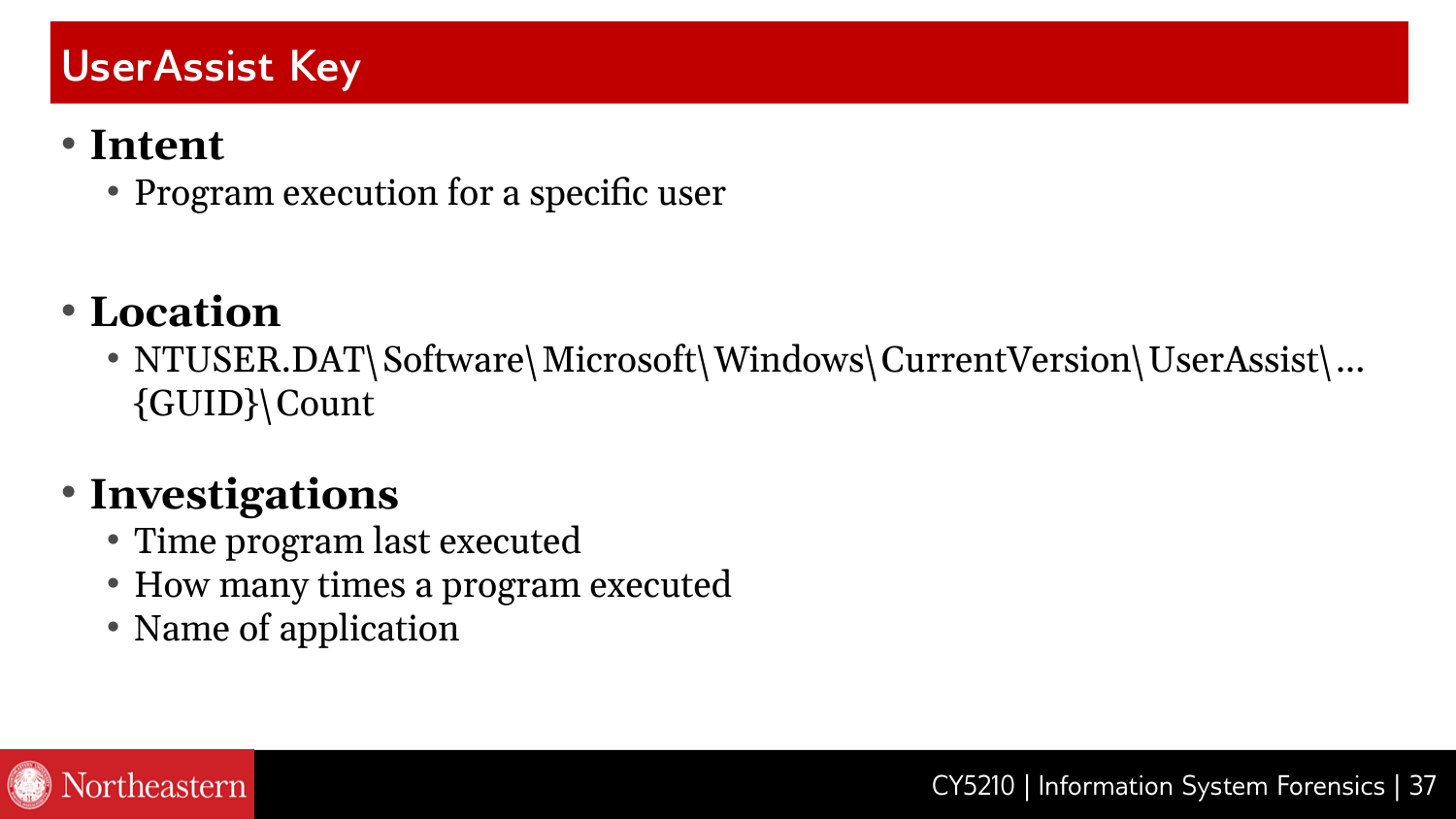

# UserAssist Key
Intent
Program execution for a specific user

Location
NTUSER.DAT\Software\Microsoft\Windows\CurrentVersion\UserAssist\...
   {GUID}\Count

Investigations
Time program last executed
How many times a program executed
Name of application